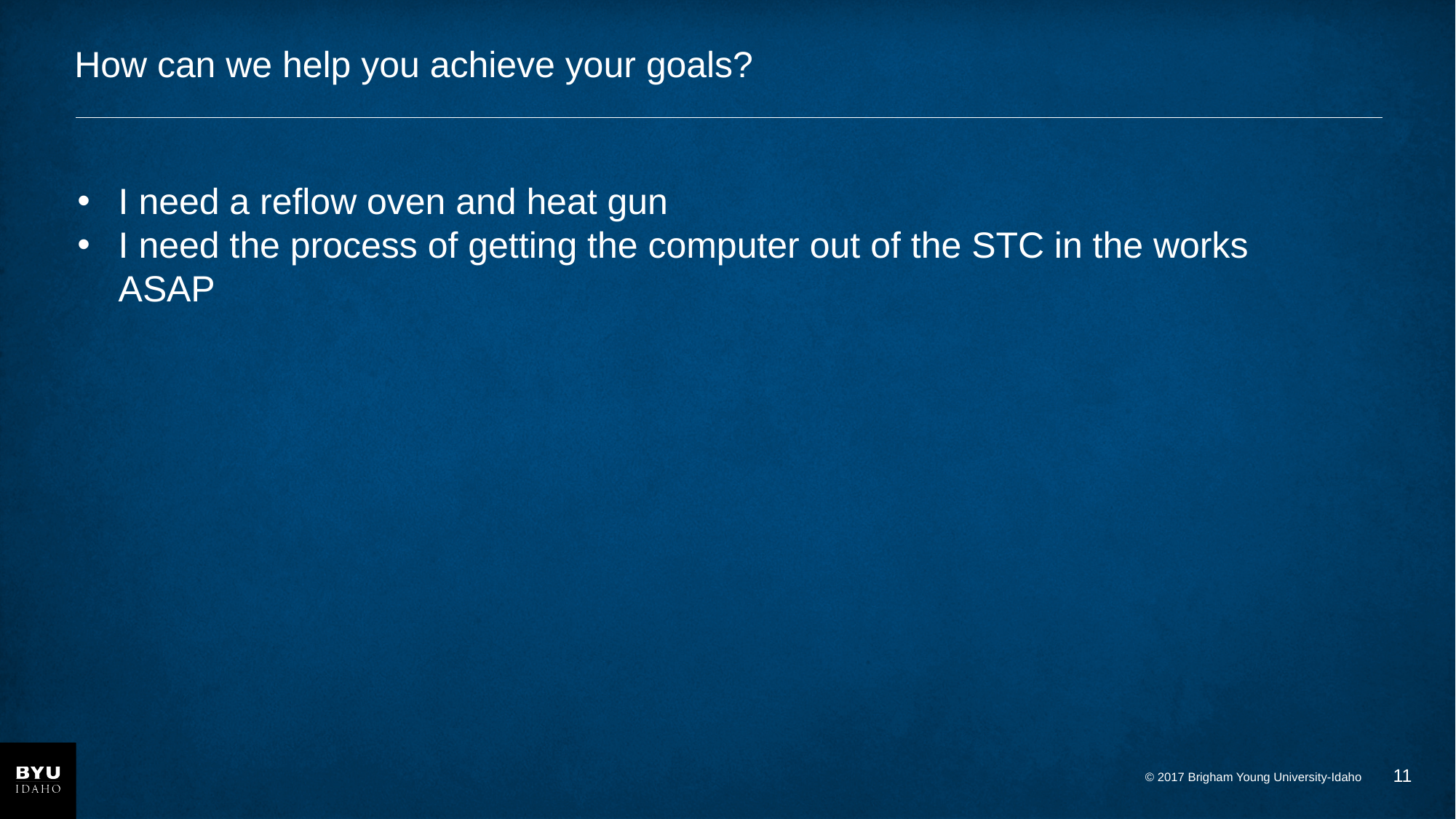

# How can we help you achieve your goals?
I need a reflow oven and heat gun
I need the process of getting the computer out of the STC in the works ASAP